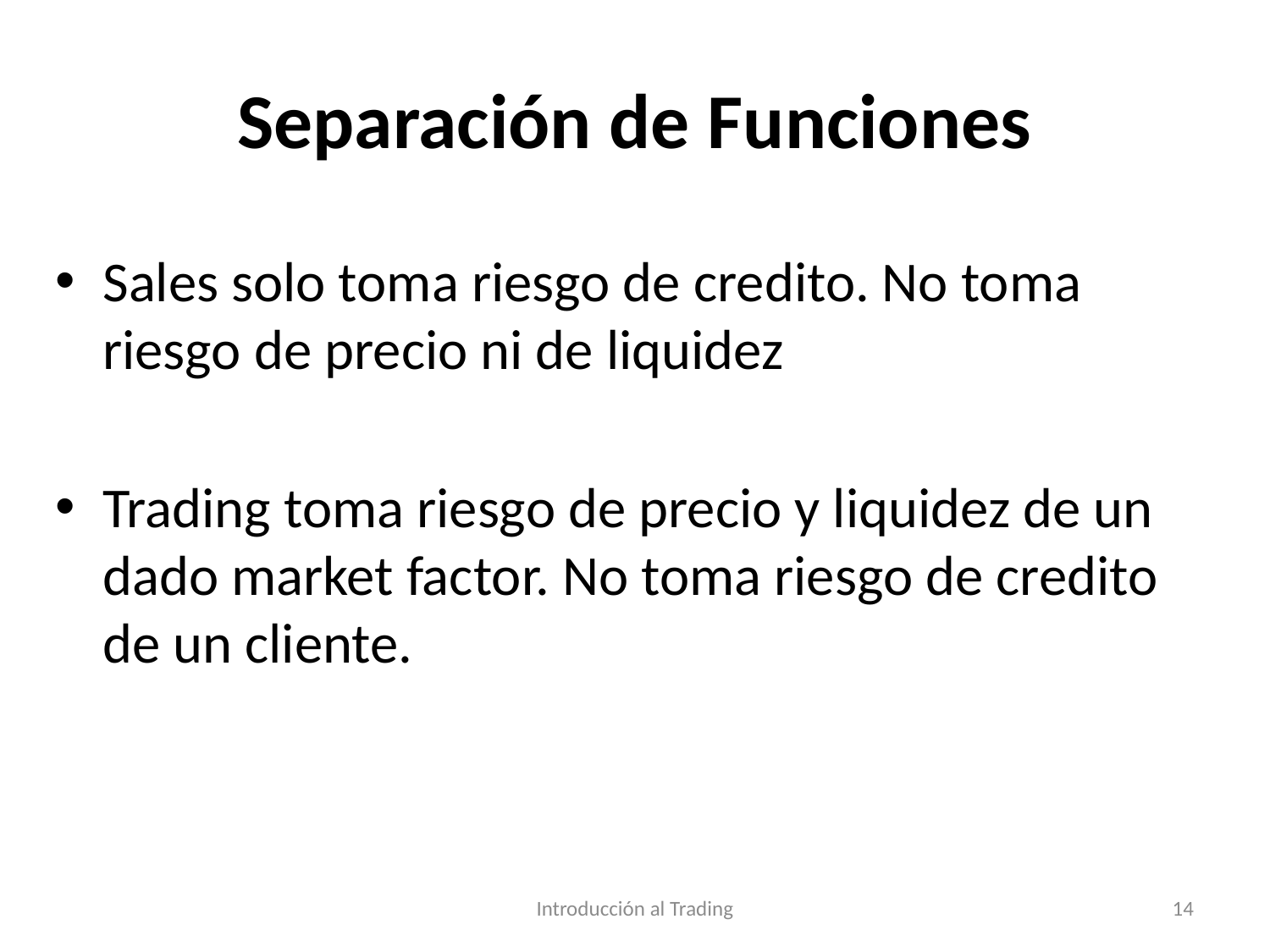

# Separación de Funciones
Sales solo toma riesgo de credito. No toma riesgo de precio ni de liquidez

Trading toma riesgo de precio y liquidez de un dado market factor. No toma riesgo de credito de un cliente.

Introducción al Trading
14